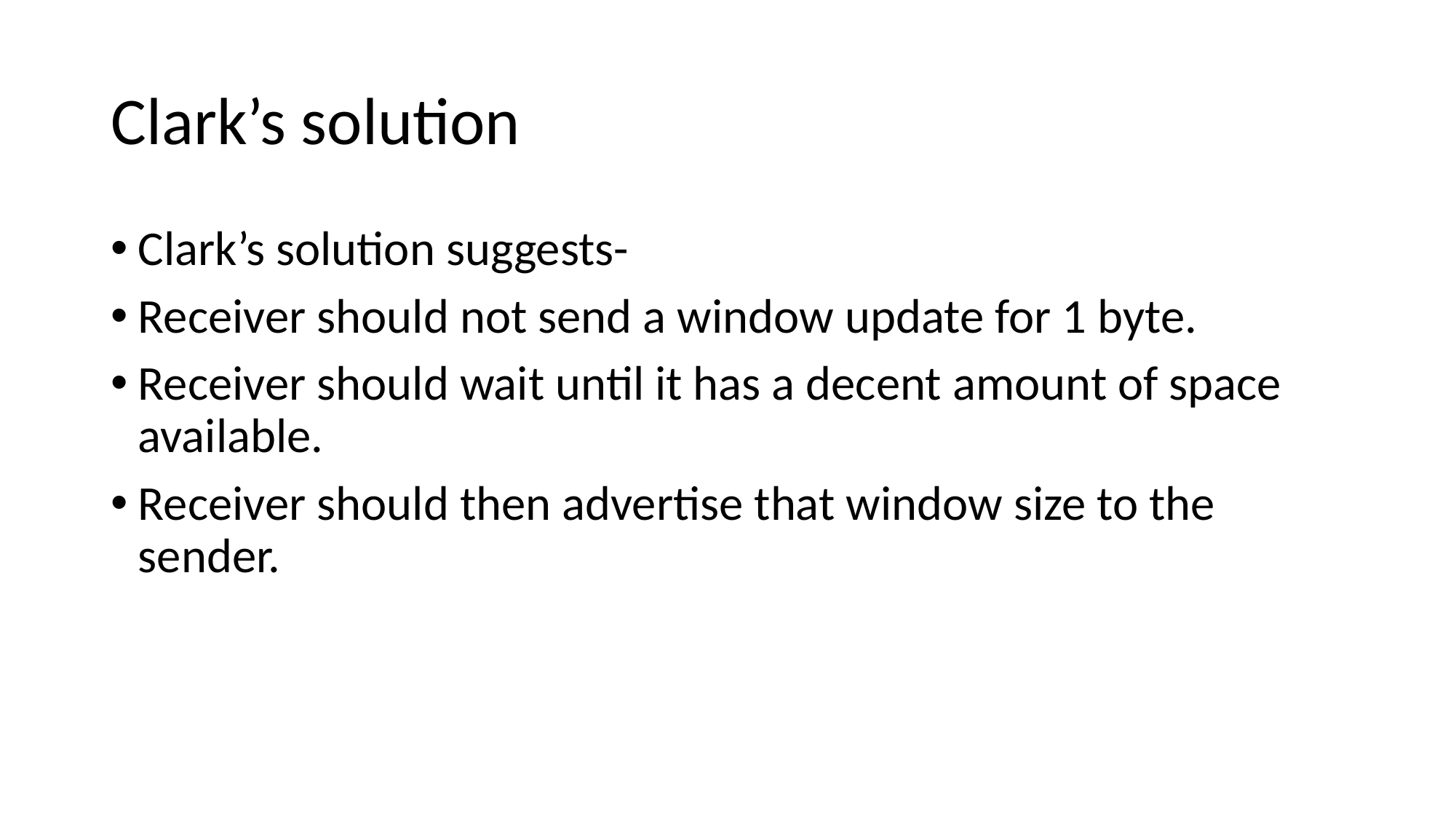

# Clark’s solution
Clark’s solution suggests-
Receiver should not send a window update for 1 byte.
Receiver should wait until it has a decent amount of space available.
Receiver should then advertise that window size to the sender.